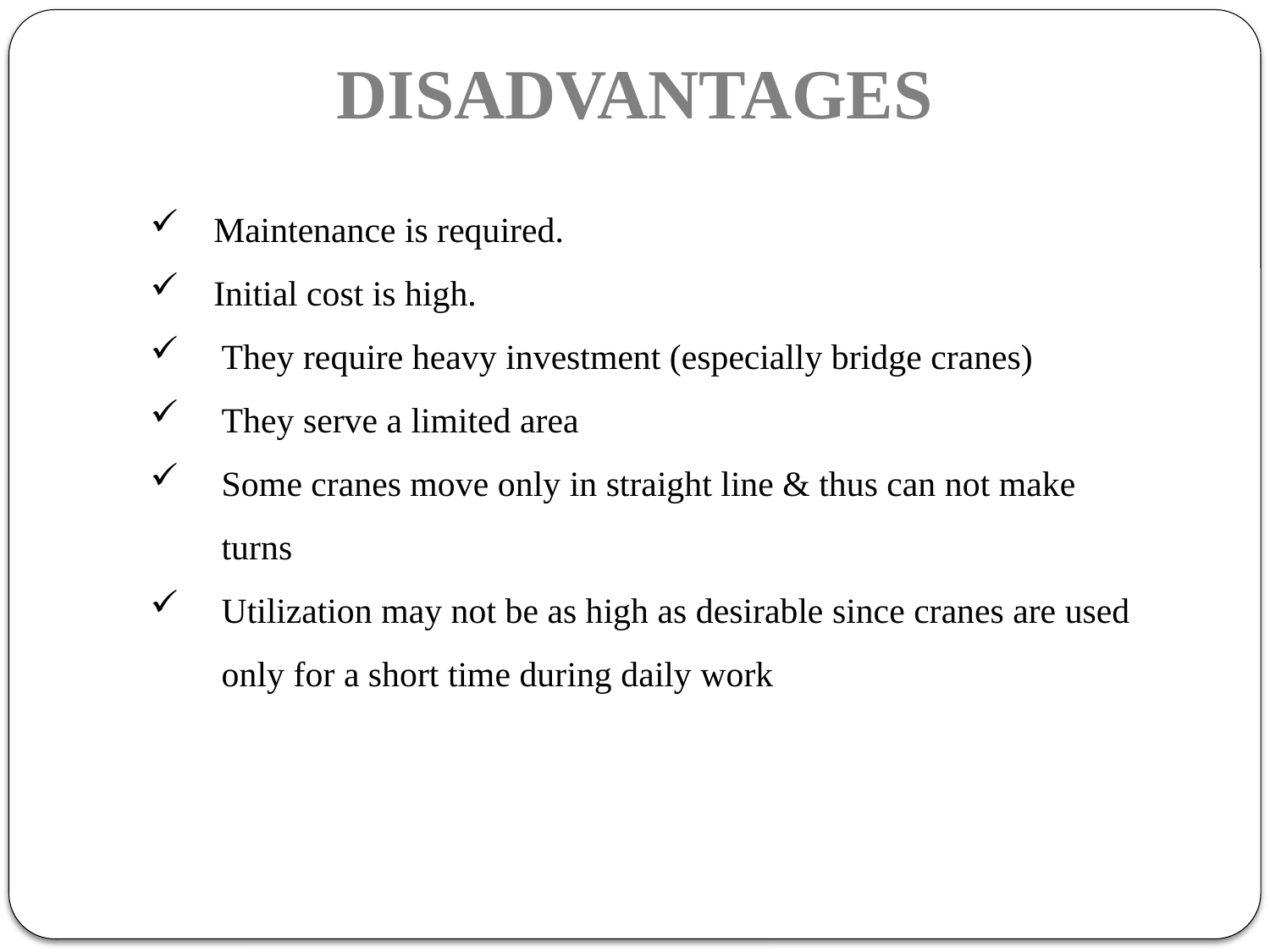

DISADVANTAGES

Maintenance is required.
Initial cost is high.
They require heavy investment (especially bridge cranes)
They serve a limited area
Some cranes move only in straight line & thus can not make turns
Utilization may not be as high as desirable since cranes are used only for a short time during daily work